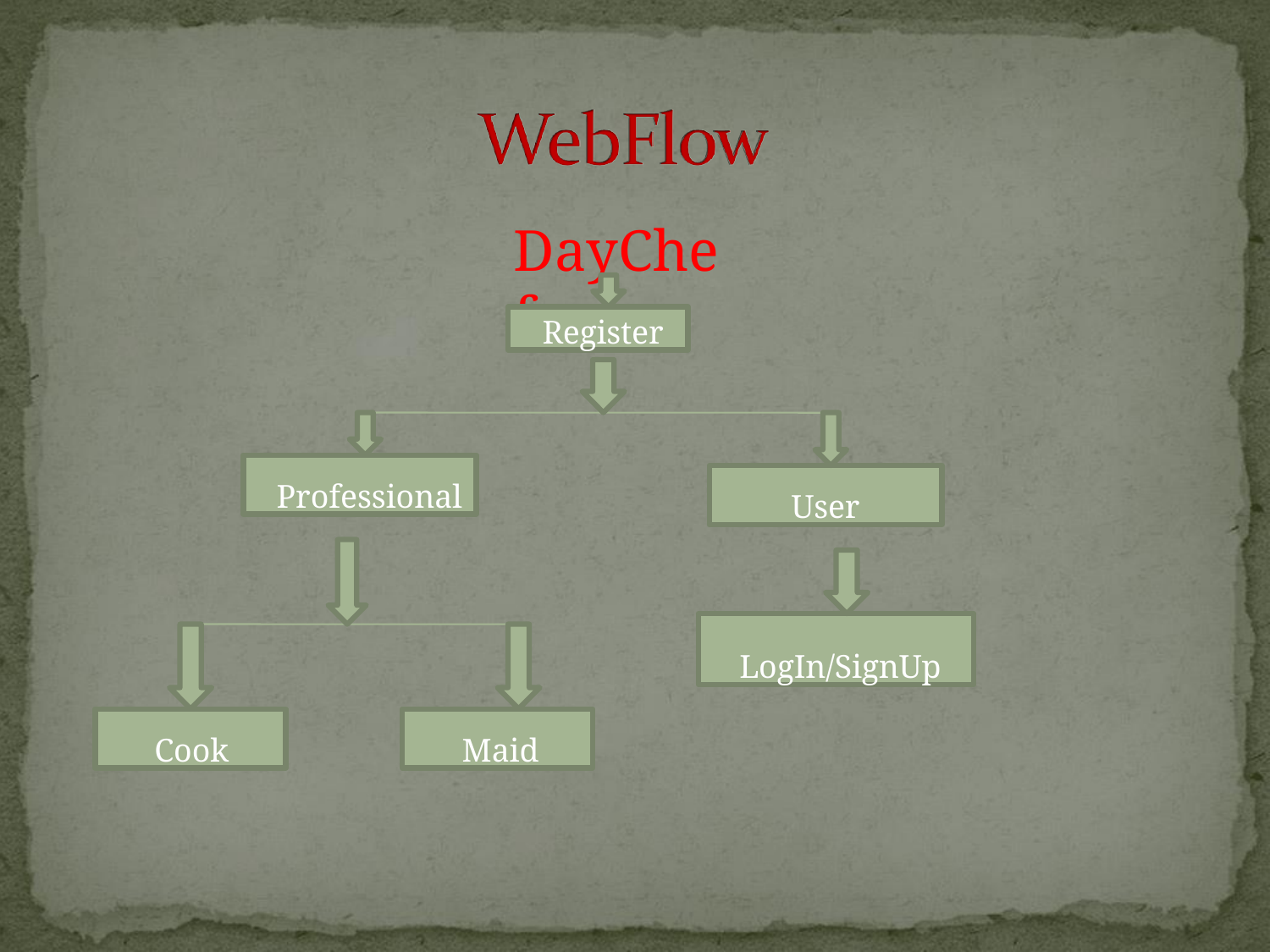

# DayChef

Register

Professional
User

LogIn/SignUp

Cook
Maid